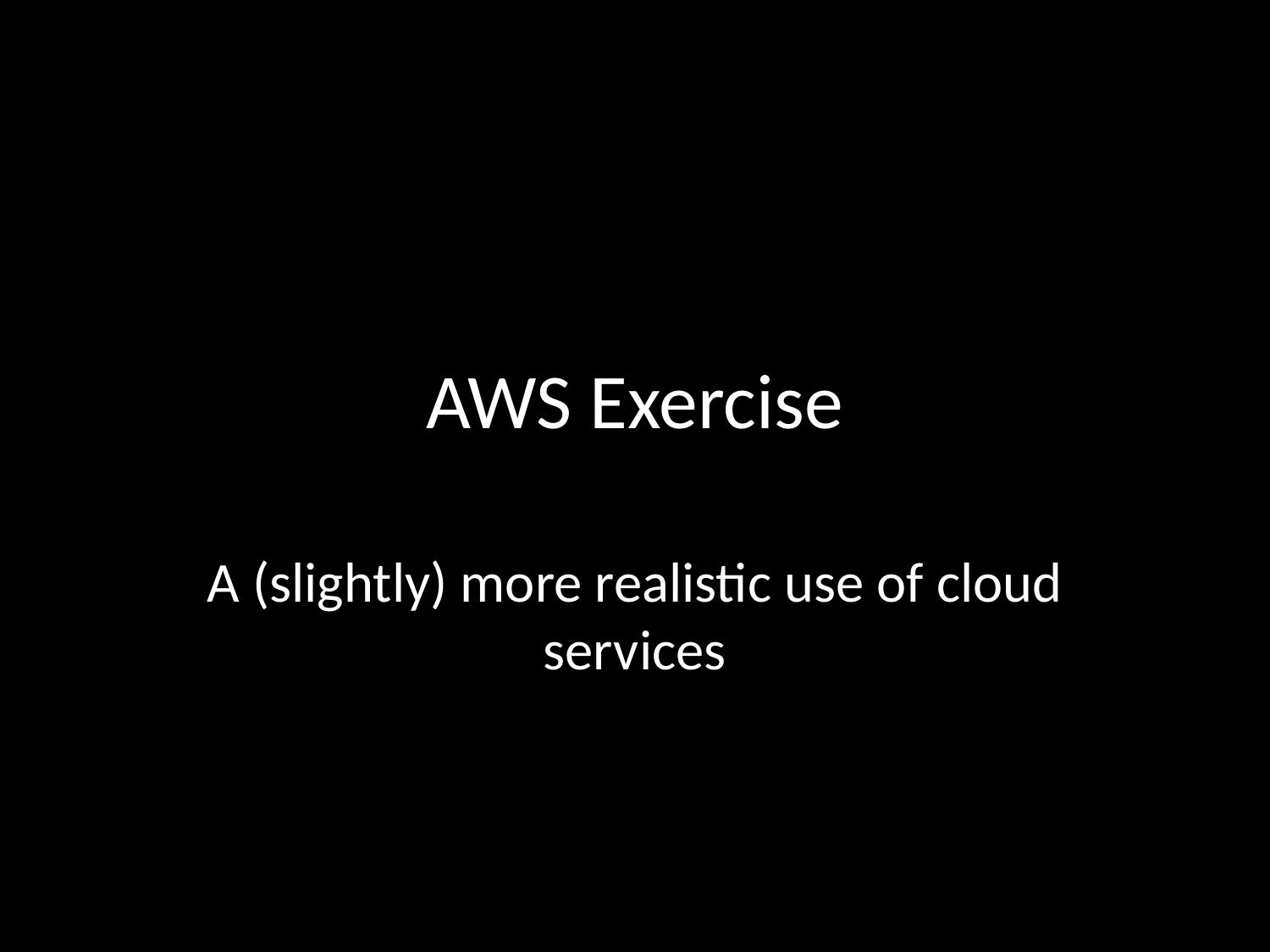

# AWS Exercise
A (slightly) more realistic use of cloud services